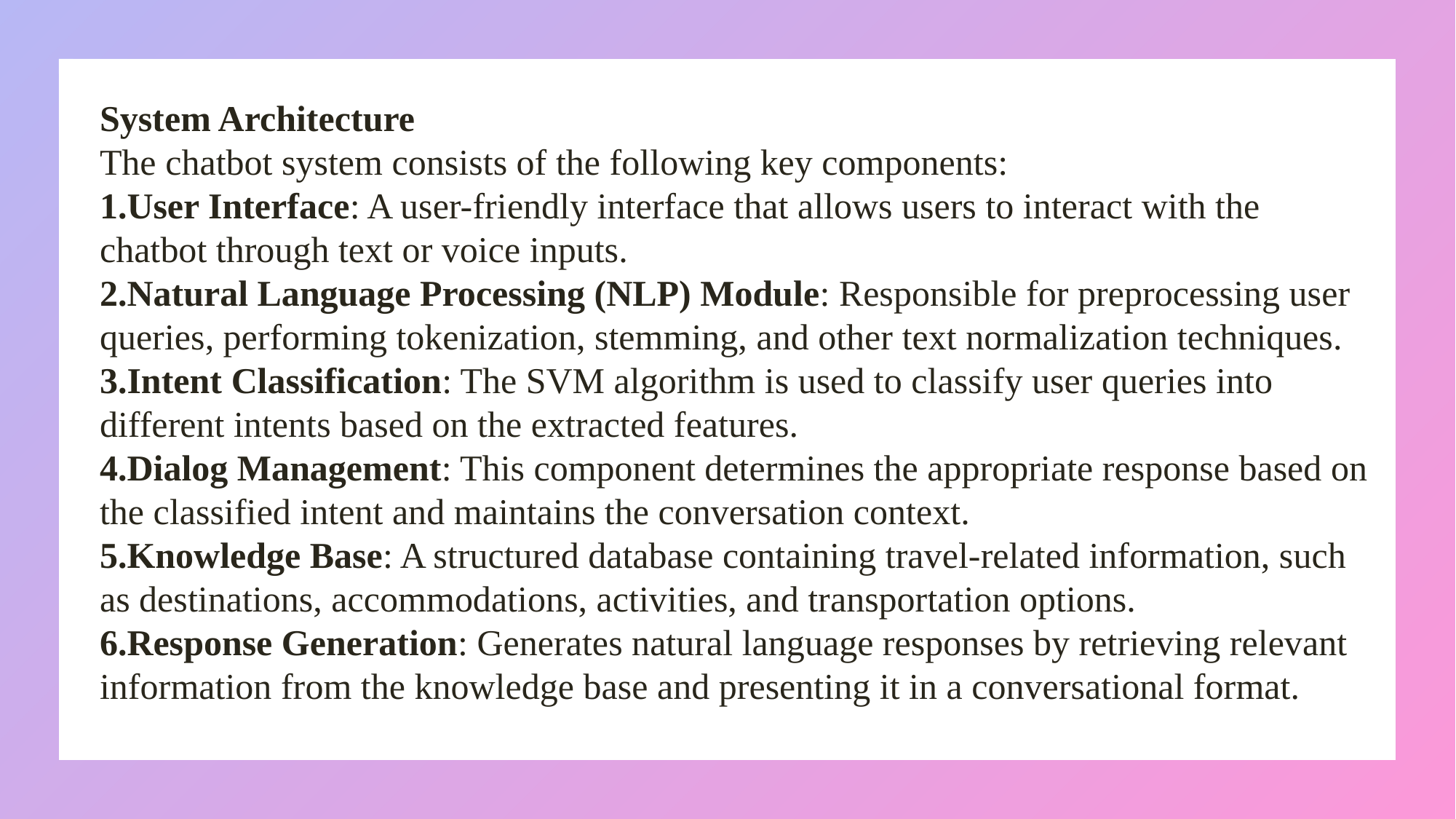

System Architecture
The chatbot system consists of the following key components:
User Interface: A user-friendly interface that allows users to interact with the chatbot through text or voice inputs.
Natural Language Processing (NLP) Module: Responsible for preprocessing user queries, performing tokenization, stemming, and other text normalization techniques.
Intent Classification: The SVM algorithm is used to classify user queries into different intents based on the extracted features.
Dialog Management: This component determines the appropriate response based on the classified intent and maintains the conversation context.
Knowledge Base: A structured database containing travel-related information, such as destinations, accommodations, activities, and transportation options.
Response Generation: Generates natural language responses by retrieving relevant information from the knowledge base and presenting it in a conversational format.